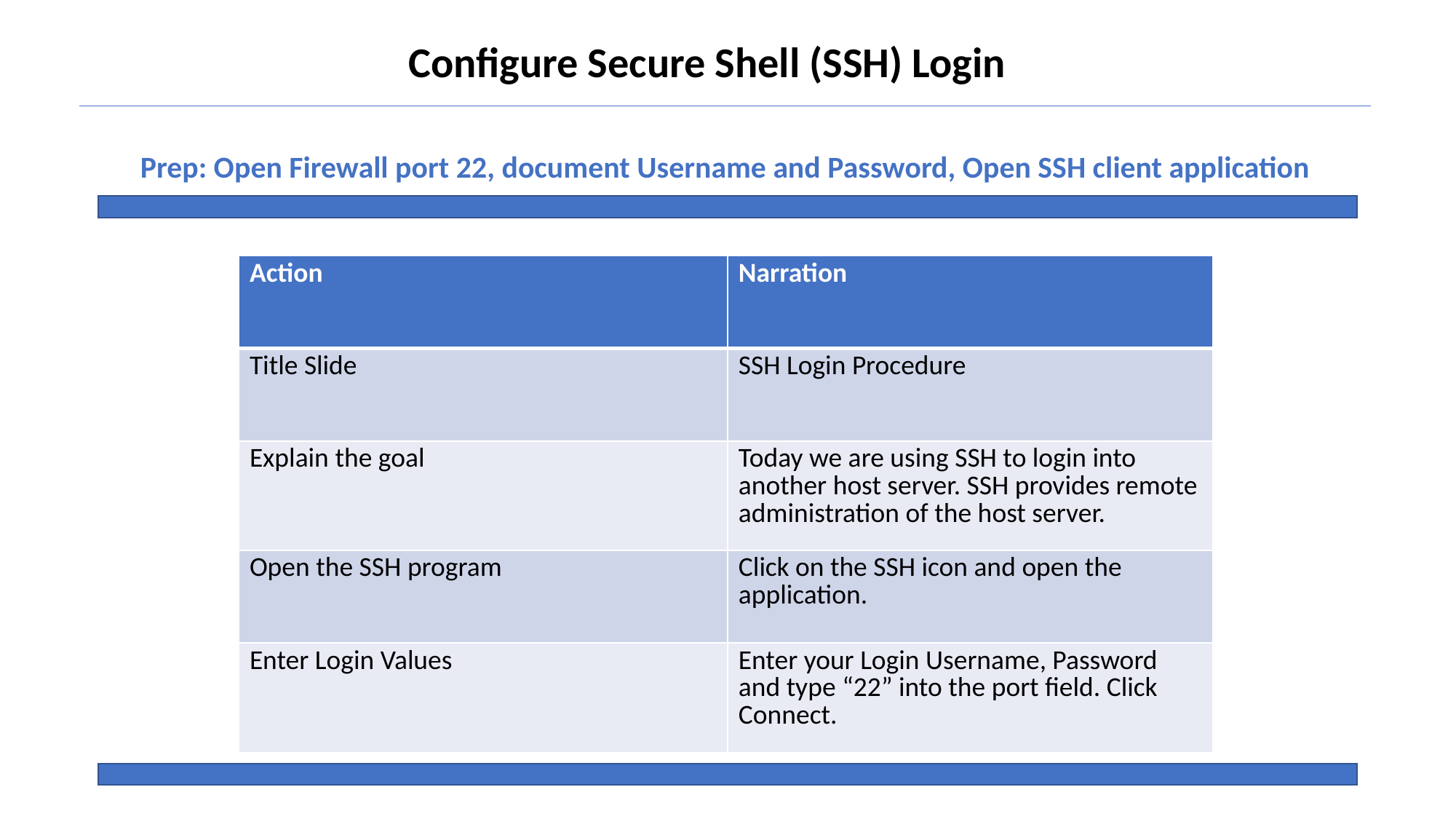

Configure Secure Shell (SSH) Login
Prep: Open Firewall port 22, document Username and Password, Open SSH client application

| Action | Narration |
| --- | --- |
| Title Slide | SSH Login Procedure |
| Explain the goal | Today we are using SSH to login into another host server. SSH provides remote administration of the host server. |
| Open the SSH program | Click on the SSH icon and open the application. |
| Enter Login Values | Enter your Login Username, Password and type “22” into the port field. Click Connect. |